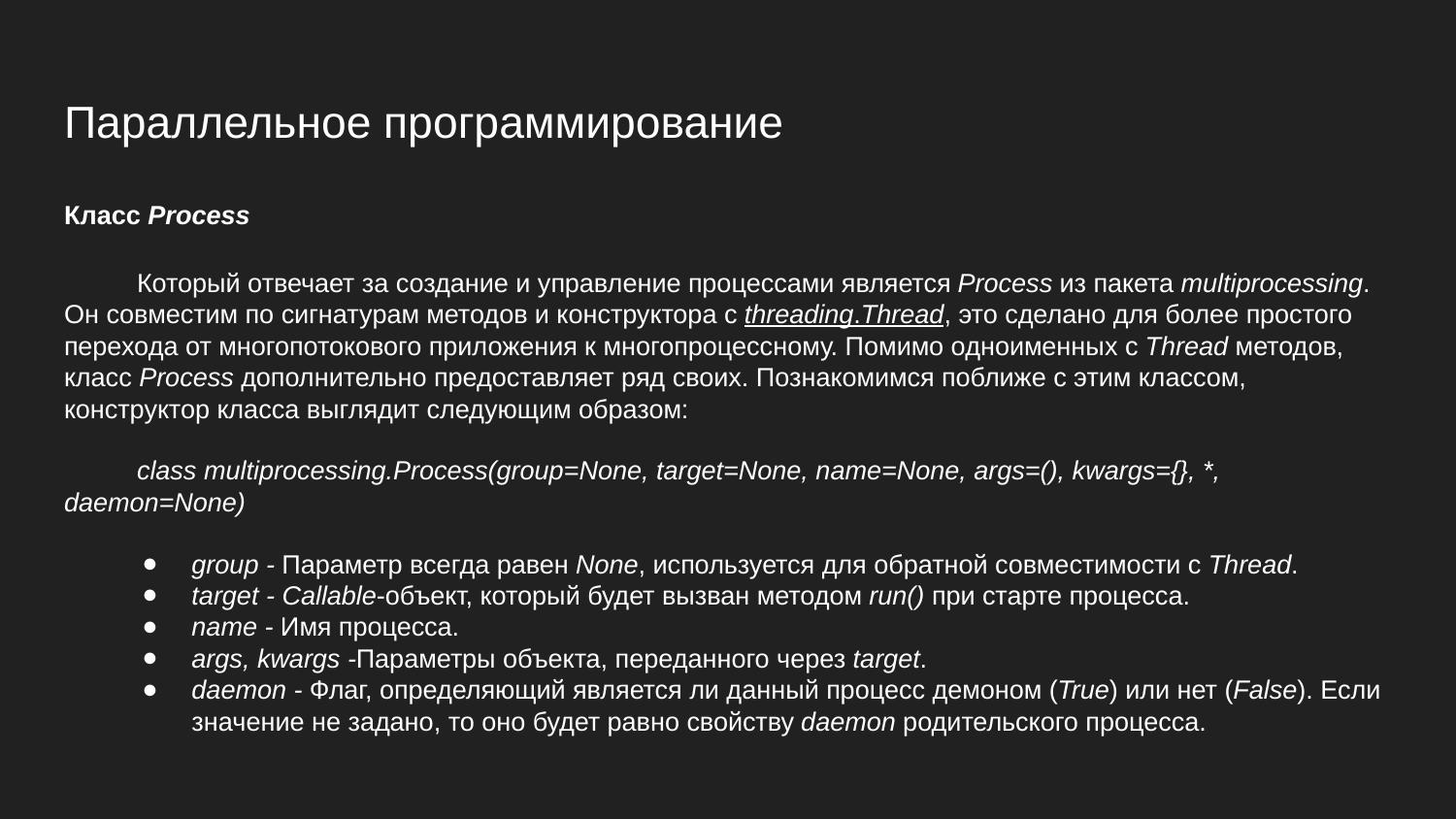

# Параллельное программирование

Класс Process
Который отвечает за создание и управление процессами является Process из пакета multiprocessing. Он совместим по сигнатурам методов и конструктора с threading.Thread, это сделано для более простого перехода от многопотокового приложения к многопроцессному. Помимо одноименных с Thread методов, класс Process дополнительно предоставляет ряд своих. Познакомимся поближе с этим классом, конструктор класса выглядит следующим образом:
class multiprocessing.Process(group=None, target=None, name=None, args=(), kwargs={}, *, daemon=None)
group - Параметр всегда равен None, используется для обратной совместимости с Thread.
target - Сallable-объект, который будет вызван методом run() при старте процесса.
name - Имя процесса.
args, kwargs -Параметры объекта, переданного через target.
daemon - Флаг, определяющий является ли данный процесс демоном (True) или нет (False). Если значение не задано, то оно будет равно свойству daemon родительского процесса.